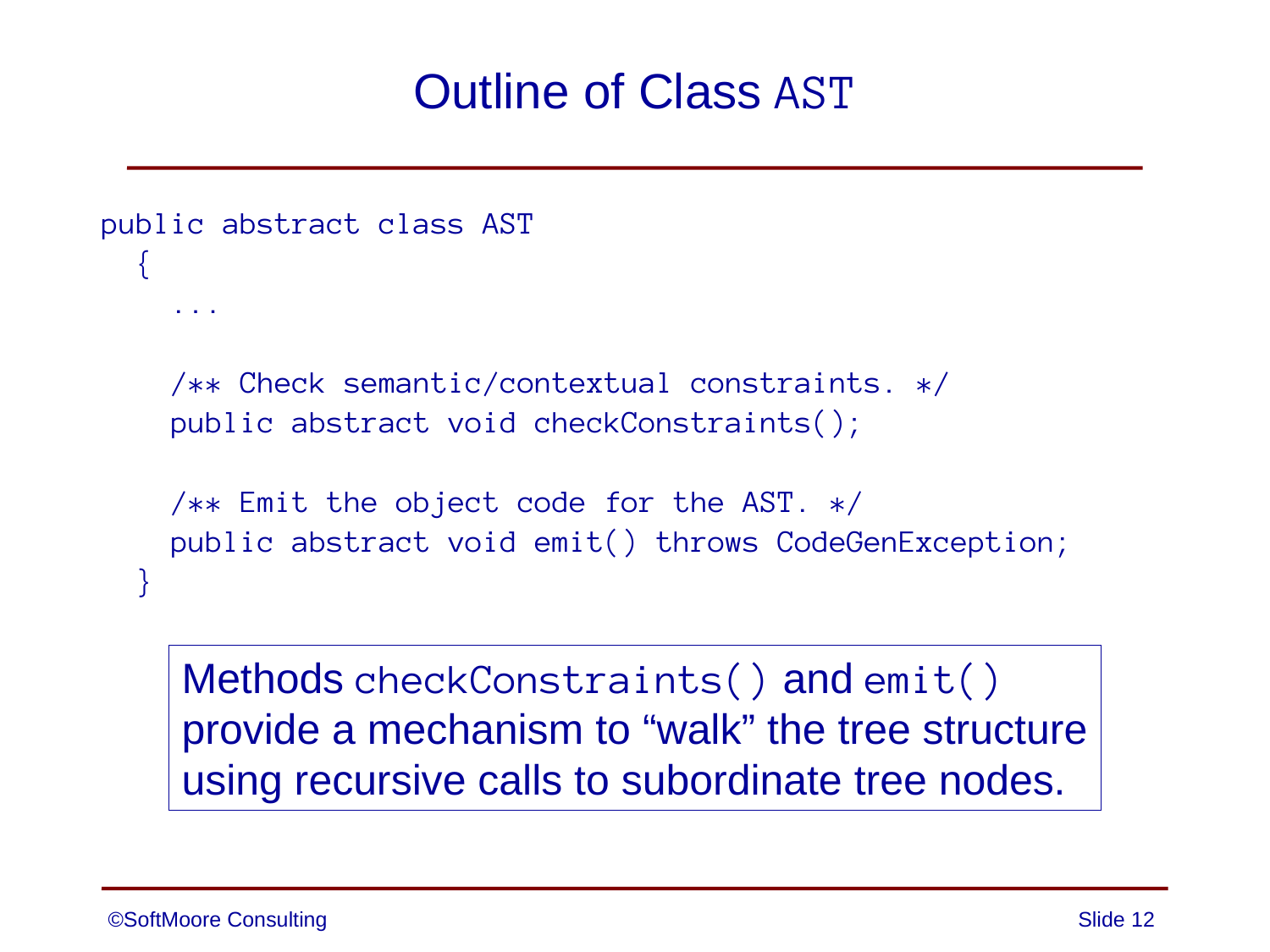

# Outline of Class AST
public abstract class AST
  {
    ...

    /** Check semantic/contextual constraints. */
    public abstract void checkConstraints();

    /** Emit the object code for the AST. */
    public abstract void emit() throws CodeGenException;
  }
Methods checkConstraints() and emit()
provide a mechanism to “walk” the tree structure
using recursive calls to subordinate tree nodes.
©SoftMoore Consulting
Slide 12